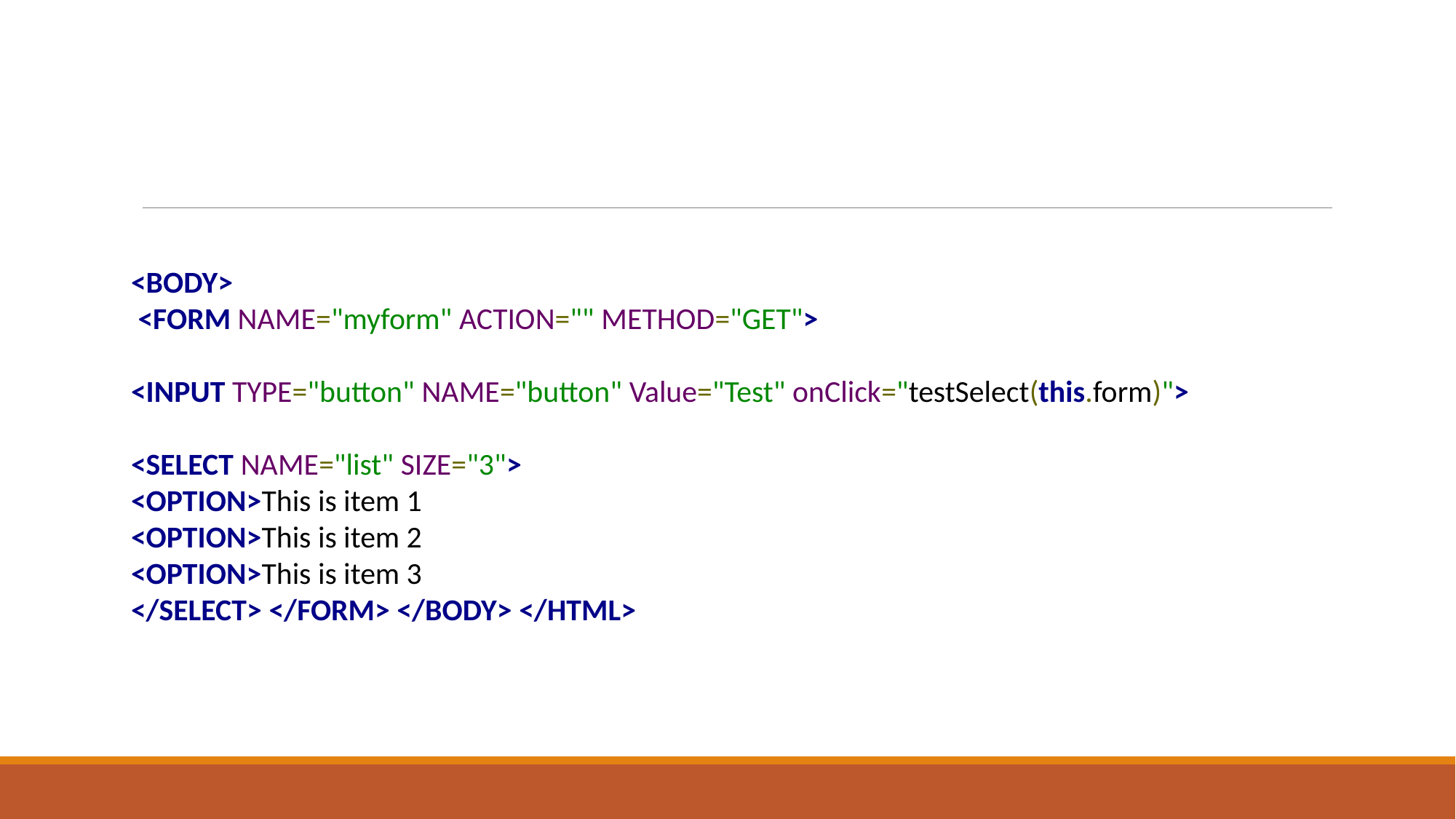

#

<BODY>
 <FORM NAME="myform" ACTION="" METHOD="GET">

<INPUT TYPE="button" NAME="button" Value="Test" onClick="testSelect(this.form)">

<SELECT NAME="list" SIZE="3">
<OPTION>This is item 1
<OPTION>This is item 2
<OPTION>This is item 3
</SELECT> </FORM> </BODY> </HTML>